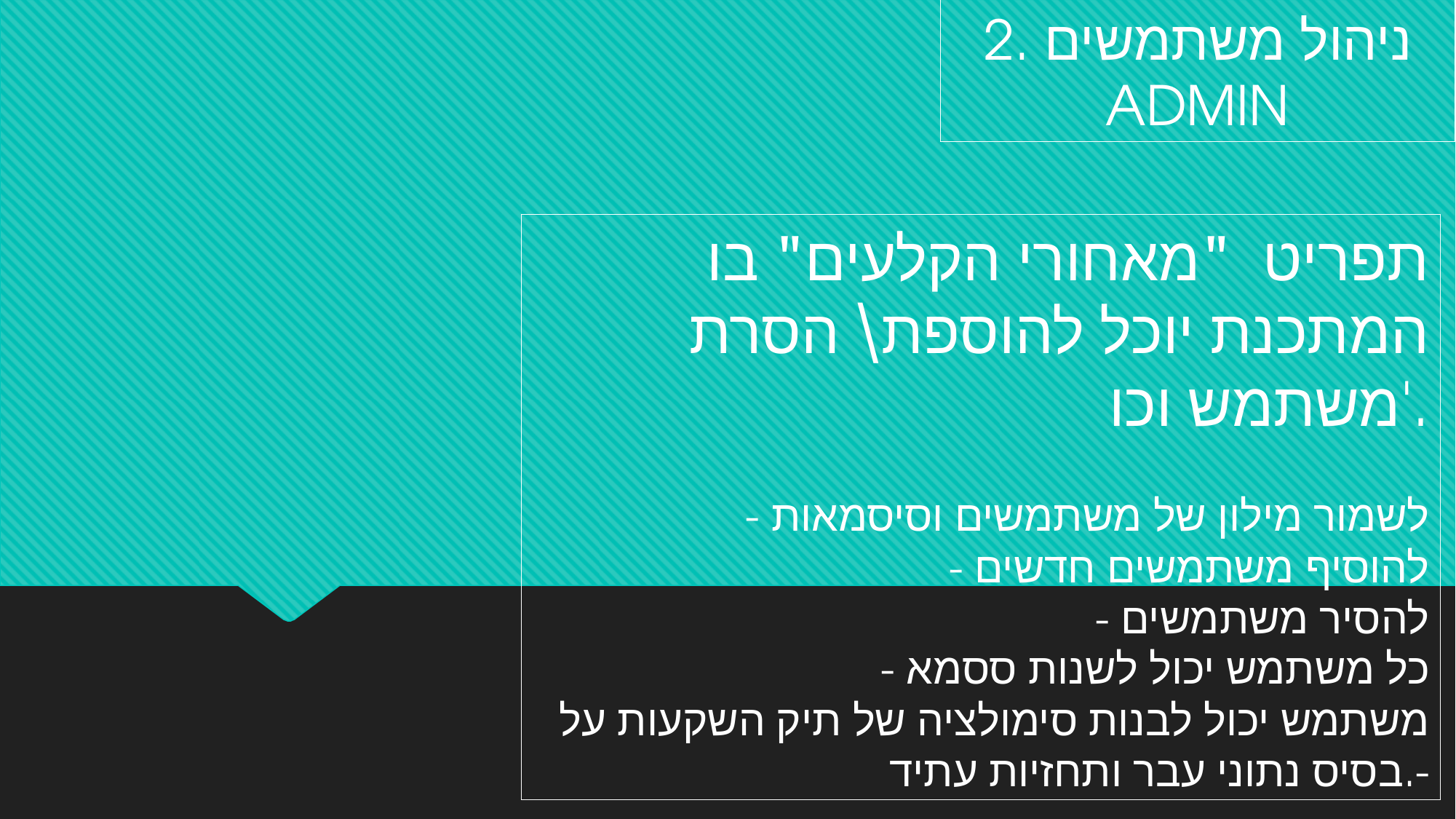

2. ניהול משתמשים  ADMIN
תפריט  "מאחורי הקלעים" בו המתכנת יוכל להוספת\ הסרת משתמש וכו'.

- לשמור מילון של משתמשים וסיסמאות
- להוסיף משתמשים חדשים
- להסיר משתמשים
- כל משתמש יכול לשנות ססמא
משתמש יכול לבנות סימולציה של תיק השקעות על בסיס נתוני עבר ותחזיות עתיד.-